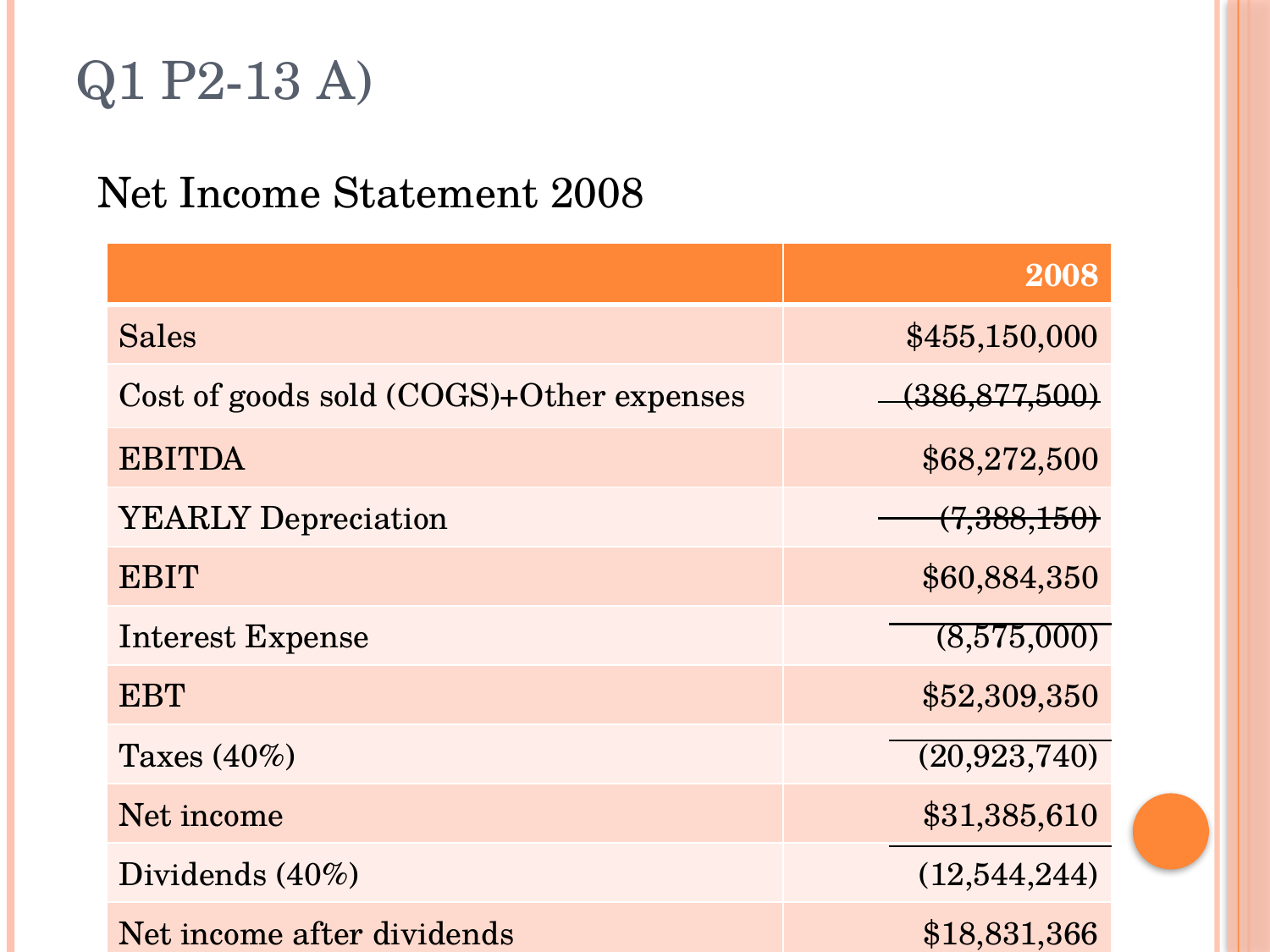

# Q1 P2-13 a)
Net Income Statement 2008

|  | 2008 |
| --- | --- |
| Sales | $455,150,000 |
| Cost of goods sold (COGS)+Other expenses | (386,877,500) |
| EBITDA | $68,272,500 |
| YEARLY Depreciation | (7,388,150) |
| EBIT | $60,884,350 |
| Interest Expense | (8,575,000) |
| EBT | $52,309,350 |
| Taxes (40%) | (20,923,740) |
| Net income | $31,385,610 |
| Dividends (40%) | (12,544,244) |
| Net income after dividends | $18,831,366 |